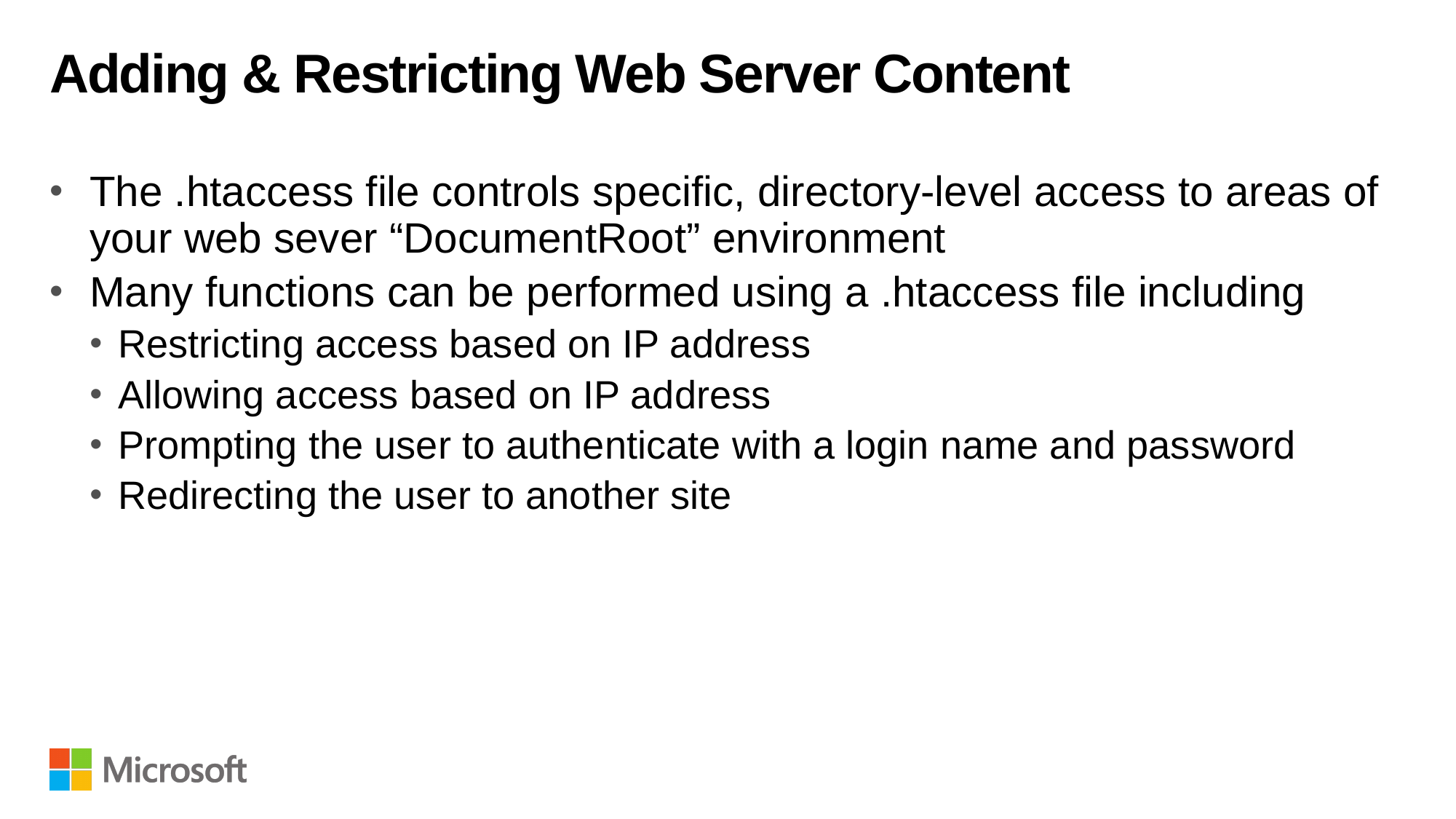

# Adding & Restricting Web Server Content
The .htaccess file controls specific, directory-level access to areas of your web sever “DocumentRoot” environment
Many functions can be performed using a .htaccess file including
Restricting access based on IP address
Allowing access based on IP address
Prompting the user to authenticate with a login name and password
Redirecting the user to another site